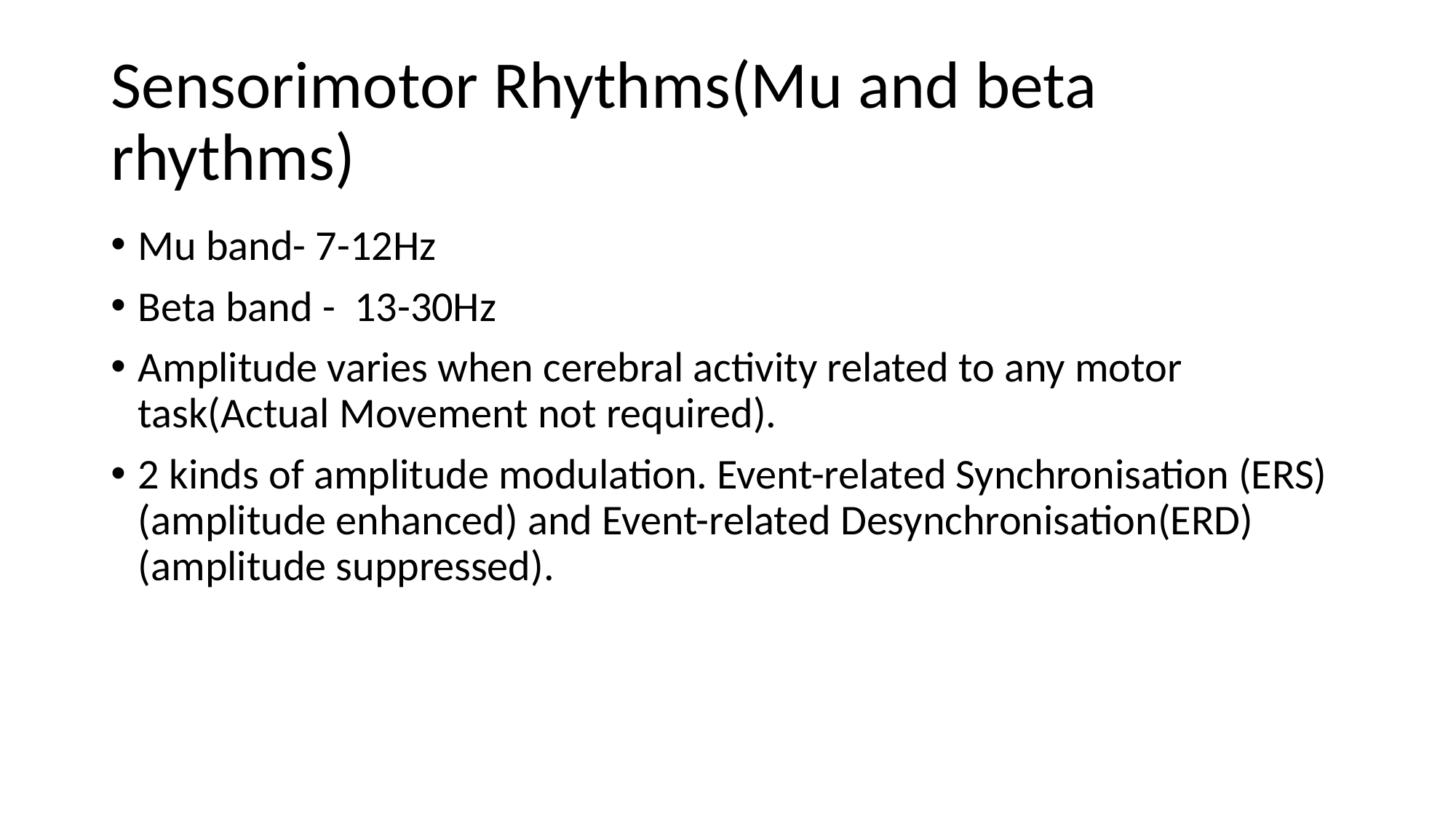

# Sensorimotor Rhythms(Mu and beta rhythms)
Mu band- 7-12Hz
Beta band -  13-30Hz
Amplitude varies when cerebral activity related to any motor task(Actual Movement not required).
2 kinds of amplitude modulation. Event-related Synchronisation (ERS) (amplitude enhanced) and Event-related Desynchronisation(ERD)(amplitude suppressed).